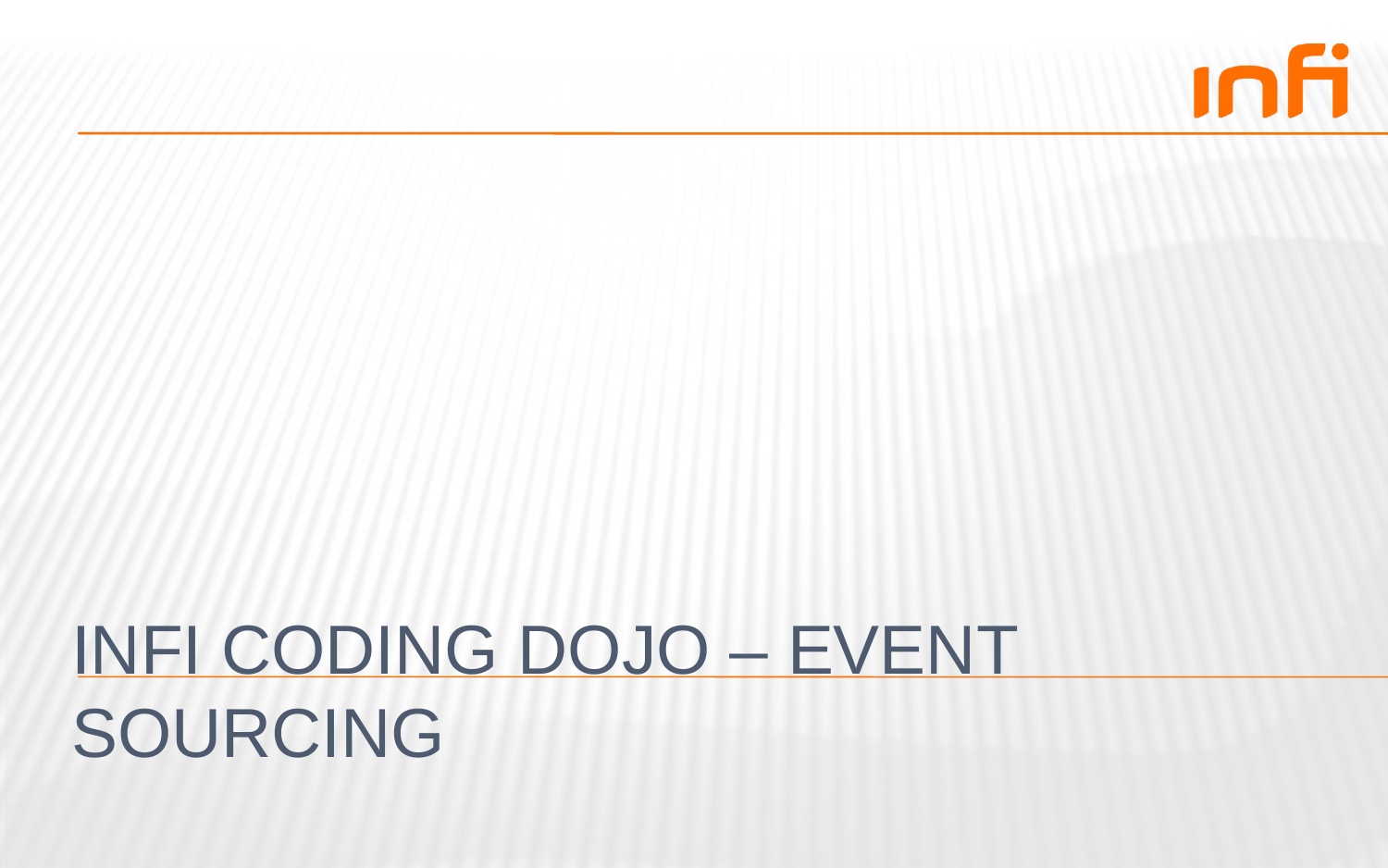

# Infi coding dojo – event sourcing